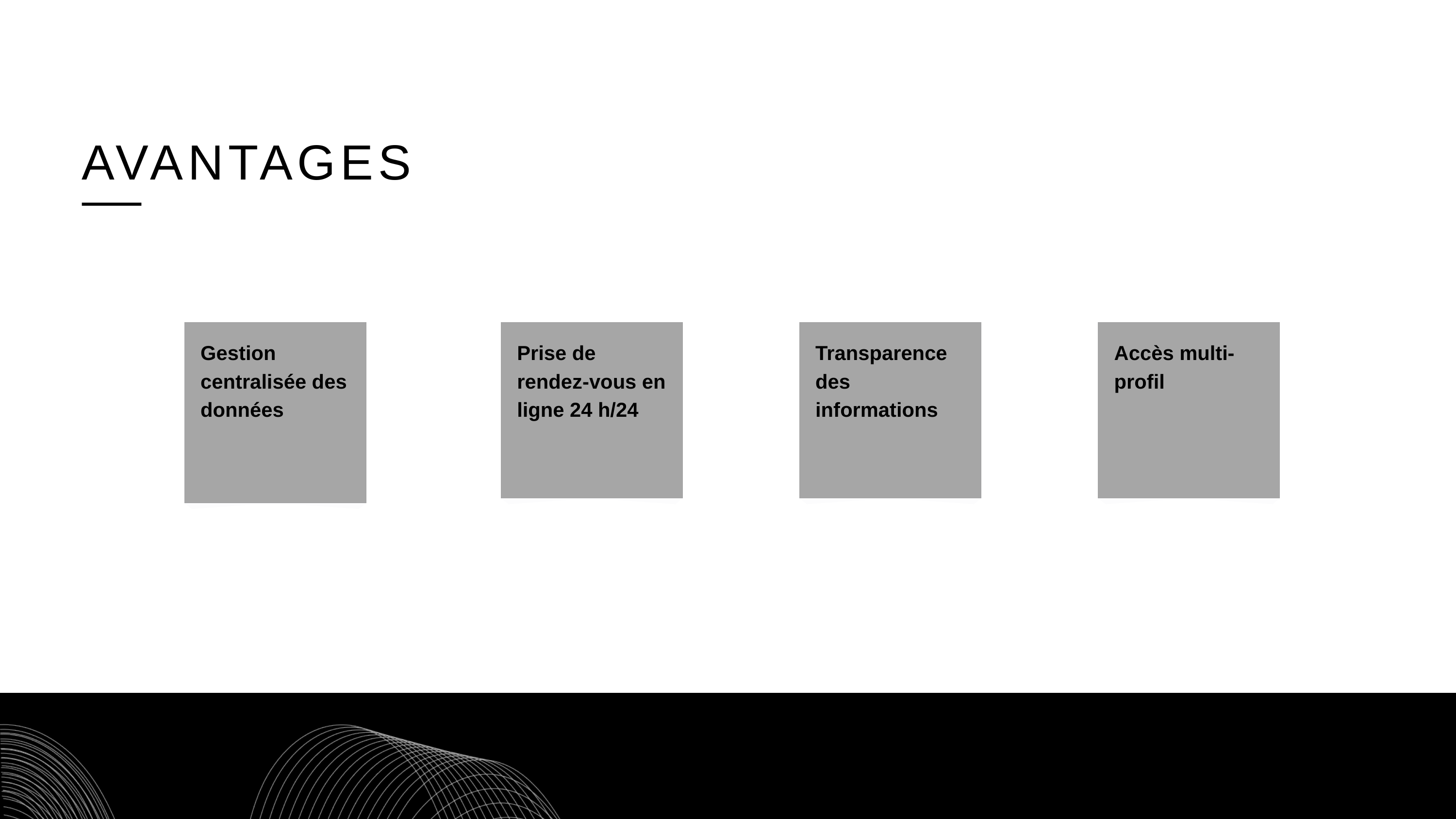

AVANTAGES

Gestion centralisée des données

Prise de rendez-vous en ligne 24 h/24

Transparence des informations

Accès multi-profil